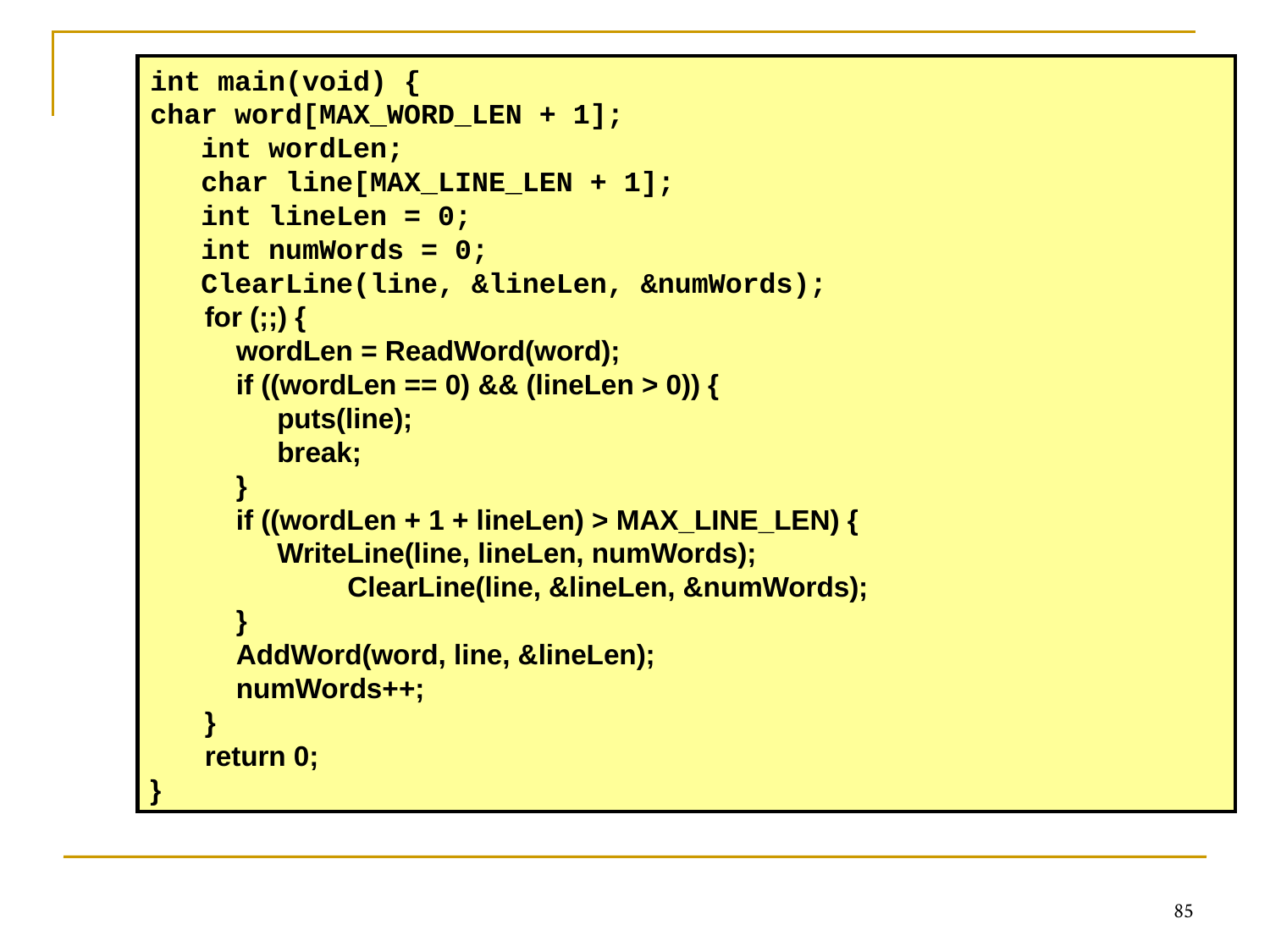

int main(void) {
char word[MAX_WORD_LEN + 1];
   int wordLen;
   char line[MAX_LINE_LEN + 1];
   int lineLen = 0;
   int numWords = 0;
   ClearLine(line, &lineLen, &numWords);
       for (;;) {
           wordLen = ReadWord(word);
           if ((wordLen == 0) && (lineLen > 0)) {
           	puts(line);
	break;
           }
           if ((wordLen + 1 + lineLen) > MAX_LINE_LEN) {
         	WriteLine(line, lineLen, numWords);
	         ClearLine(line, &lineLen, &numWords);
           }
           AddWord(word, line, &lineLen);
           numWords++;
       }
       return 0;
}
85